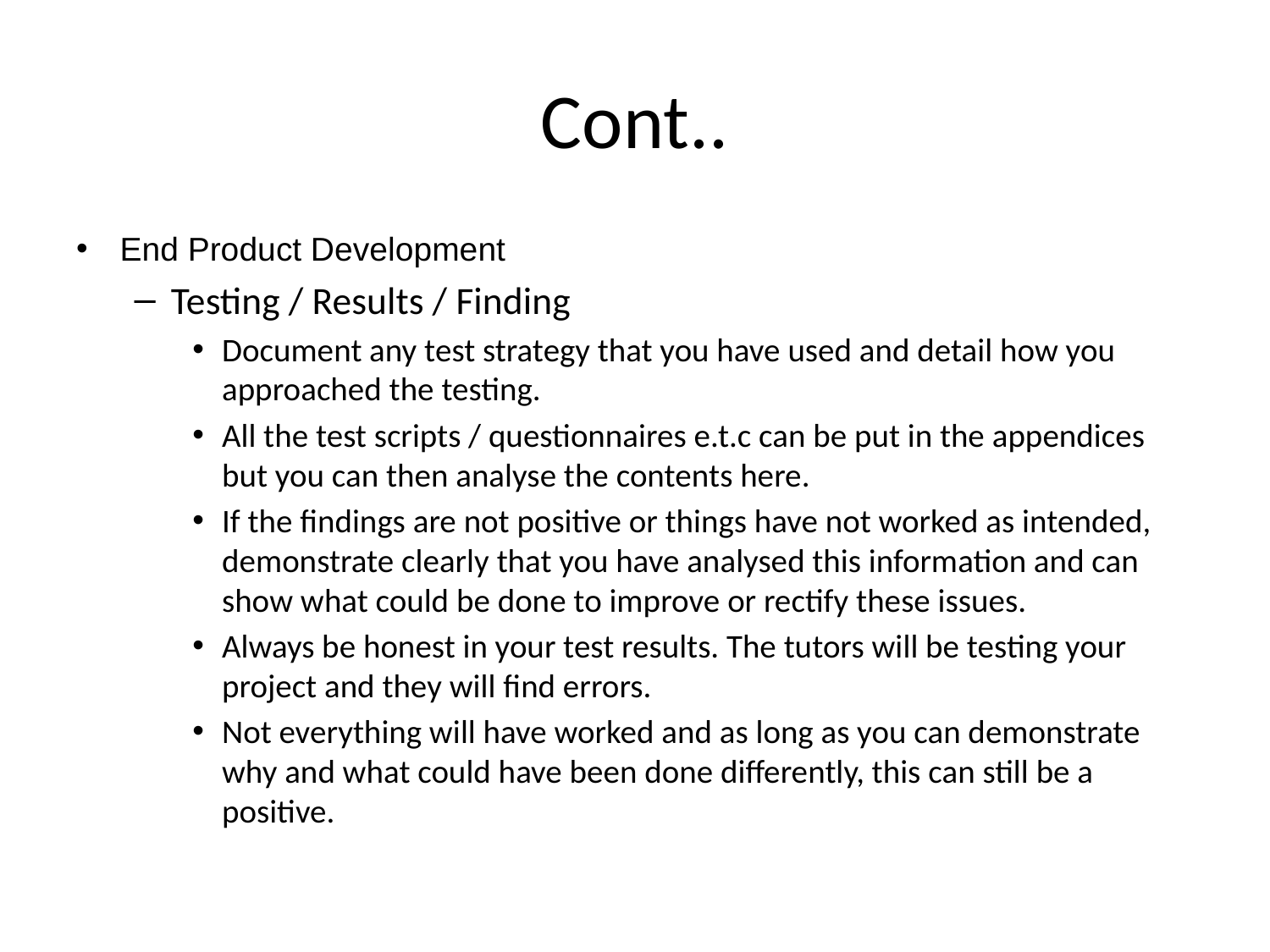

# Cont..
End Product Development
Testing / Results / Finding
Document any test strategy that you have used and detail how you approached the testing.
All the test scripts / questionnaires e.t.c can be put in the appendices but you can then analyse the contents here.
If the findings are not positive or things have not worked as intended, demonstrate clearly that you have analysed this information and can show what could be done to improve or rectify these issues.
Always be honest in your test results. The tutors will be testing your project and they will find errors.
Not everything will have worked and as long as you can demonstrate why and what could have been done differently, this can still be a positive.